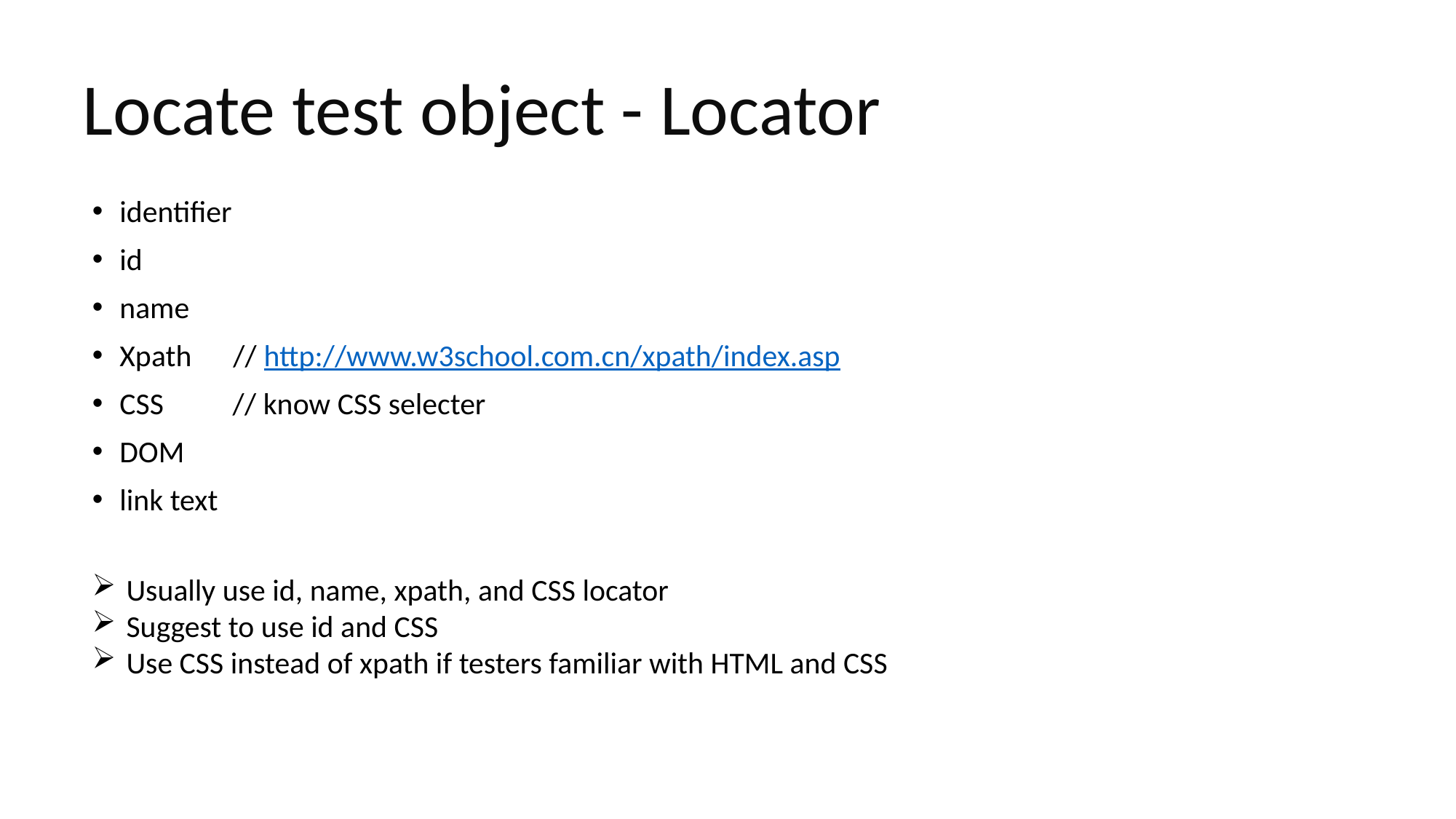

# Locate test object - Locator
identifier
id
name
Xpath      // http://www.w3school.com.cn/xpath/index.asp
CSS          // know CSS selecter
DOM
link text
Usually use id, name, xpath, and CSS locator
Suggest to use id and CSS
Use CSS instead of xpath if testers familiar with HTML and CSS